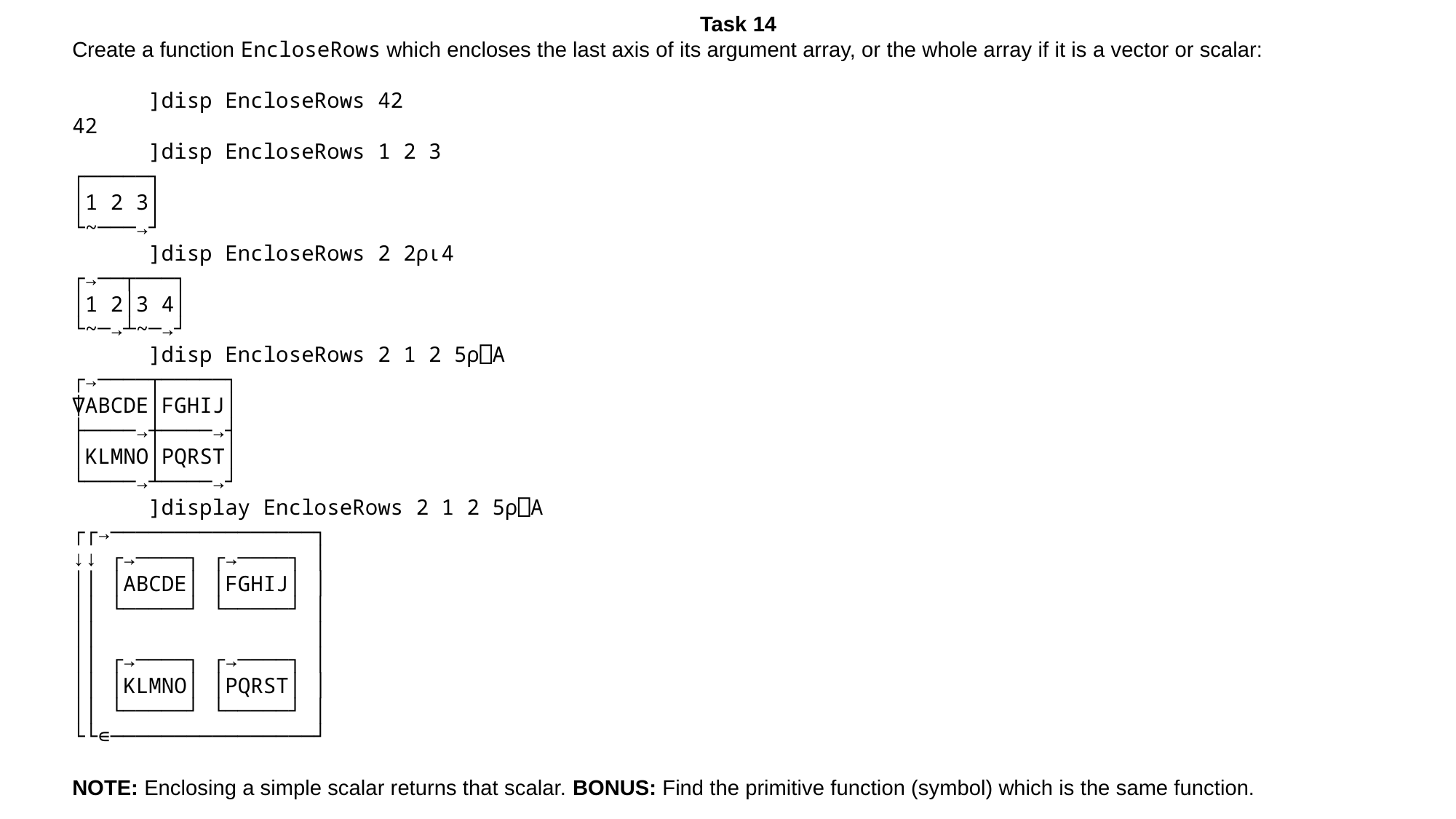

Task 14
Create a function EncloseRows which encloses the last axis of its argument array, or the whole array if it is a vector or scalar:

      ]disp EncloseRows 42
42
      ]disp EncloseRows 1 2 3
┌─────┐
│1 2 3│
└~───→┘
      ]disp EncloseRows 2 2⍴⍳4
┌→──┬───┐
│1 2│3 4│
└~─→┴~─→┘
      ]disp EncloseRows 2 1 2 5⍴⎕A
┌→────┬─────┐
⍒ABCDE│FGHIJ│
├────→┼────→┤
│KLMNO│PQRST│
└────→┴────→┘
      ]display EncloseRows 2 1 2 5⍴⎕A
┌┌→────────────────┐
↓↓ ┌→────┐ ┌→────┐ │
││ │ABCDE│ │FGHIJ│ │
││ └─────┘ └─────┘ │
││                 │
││ ┌→────┐ ┌→────┐ │
││ │KLMNO│ │PQRST│ │
││ └─────┘ └─────┘ │
└└∊────────────────┘

NOTE: Enclosing a simple scalar returns that scalar. BONUS: Find the primitive function (symbol) which is the same function.